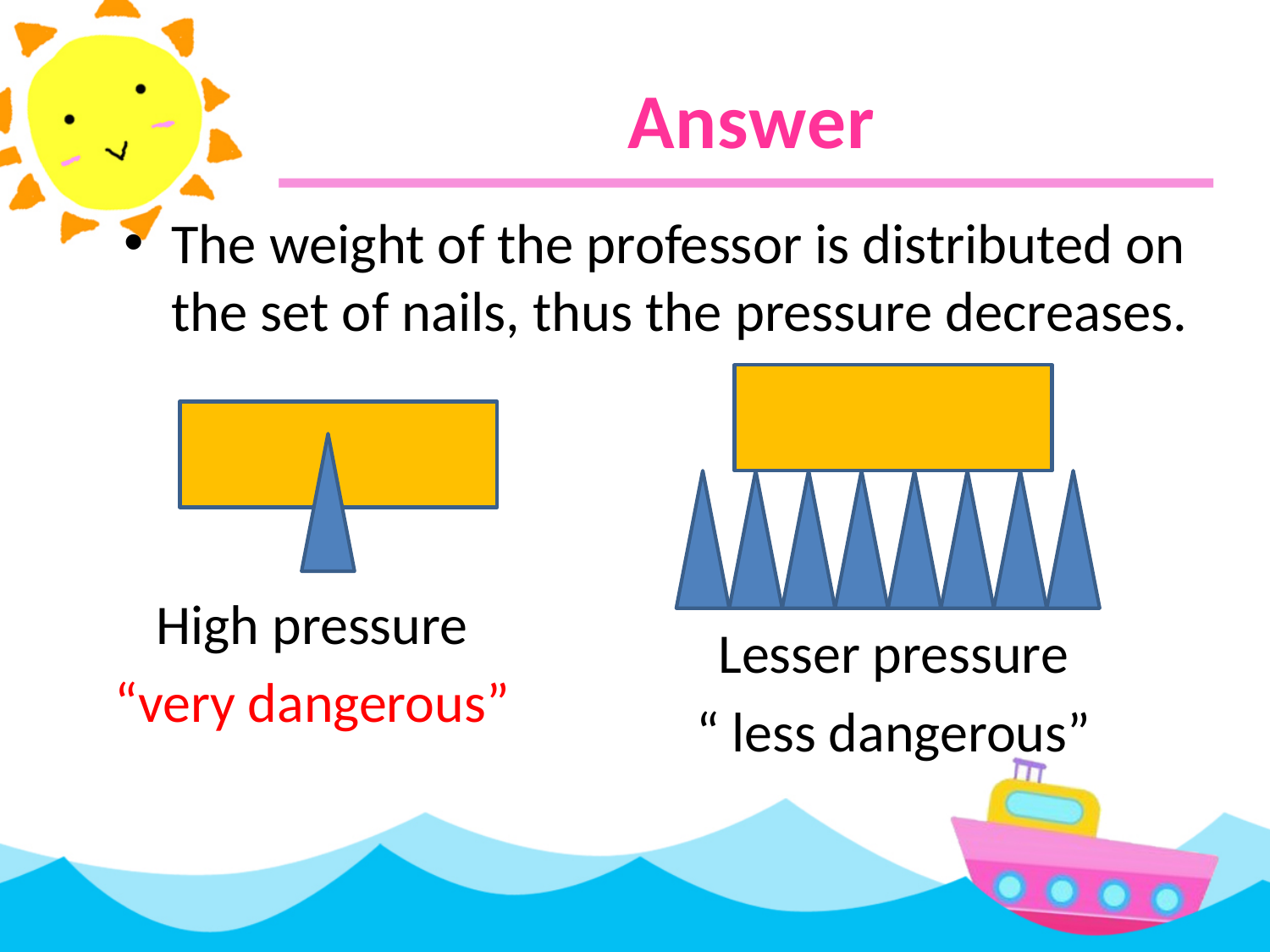

# Answer
The weight of the professor is distributed on the set of nails, thus the pressure decreases.

High pressure
“very dangerous”
Lesser pressure
“ less dangerous”